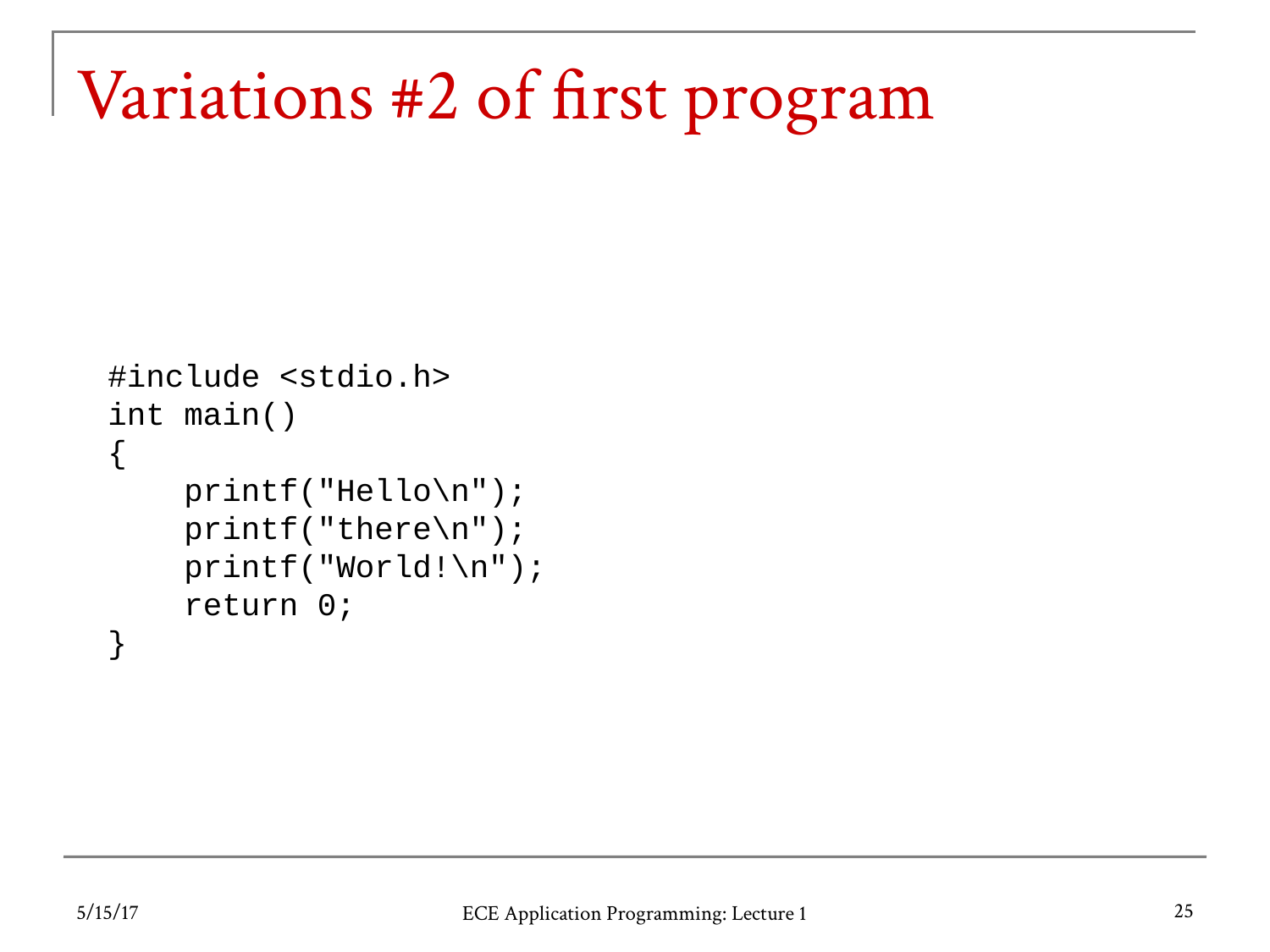

# Variations #2 of first program
#include <stdio.h>
int main()
{
    printf("Hello\n");
    printf("there\n");
    printf("World!\n");
    return 0;
}
5/15/17
25
ECE Application Programming: Lecture 1